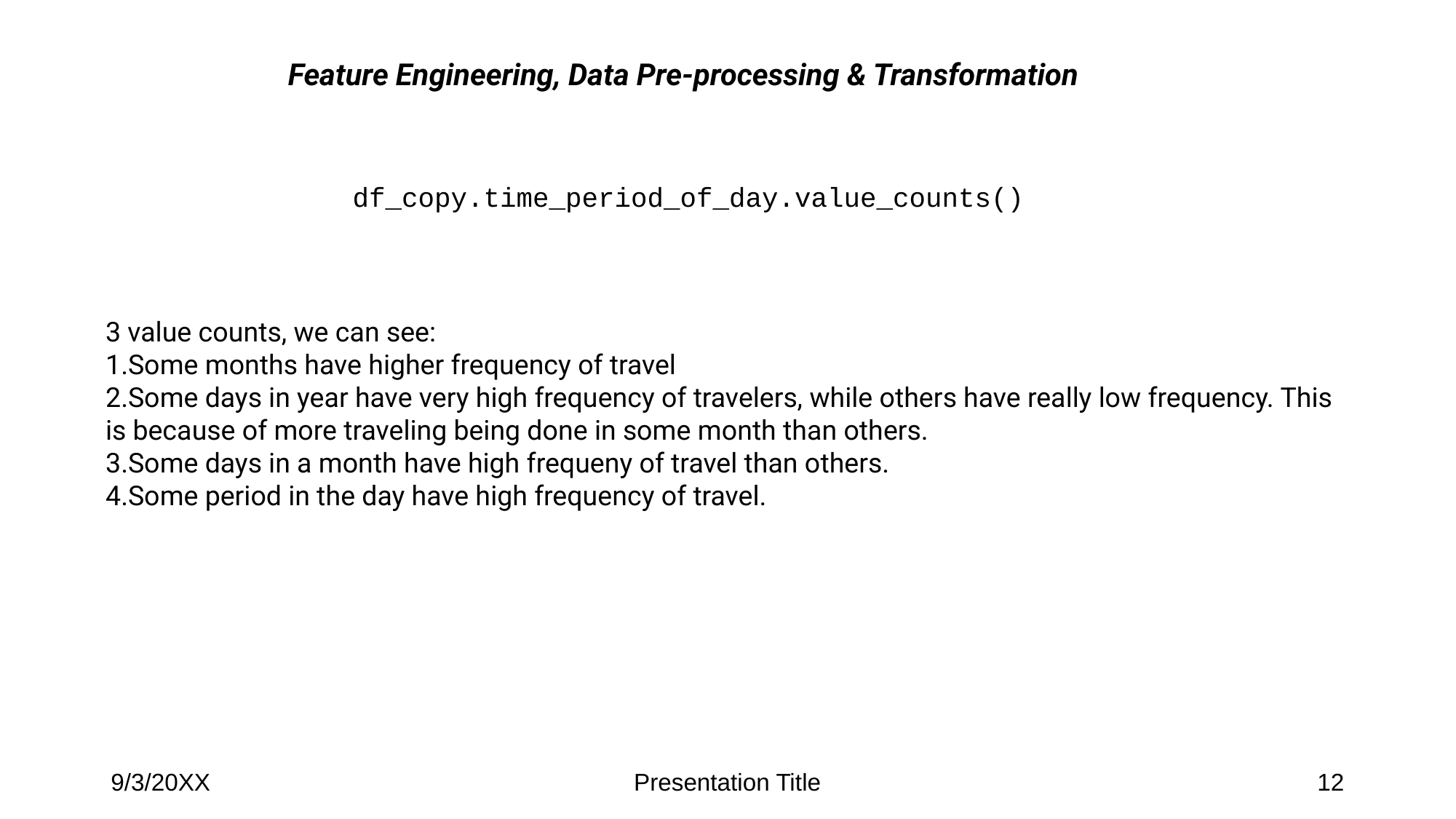

Feature Engineering, Data Pre-processing & Transformation
df_copy.time_period_of_day.value_counts()
3 value counts, we can see:
Some months have higher frequency of travel
Some days in year have very high frequency of travelers, while others have really low frequency. This is because of more traveling being done in some month than others.
Some days in a month have high frequeny of travel than others.
Some period in the day have high frequency of travel.
9/3/20XX
Presentation Title
12